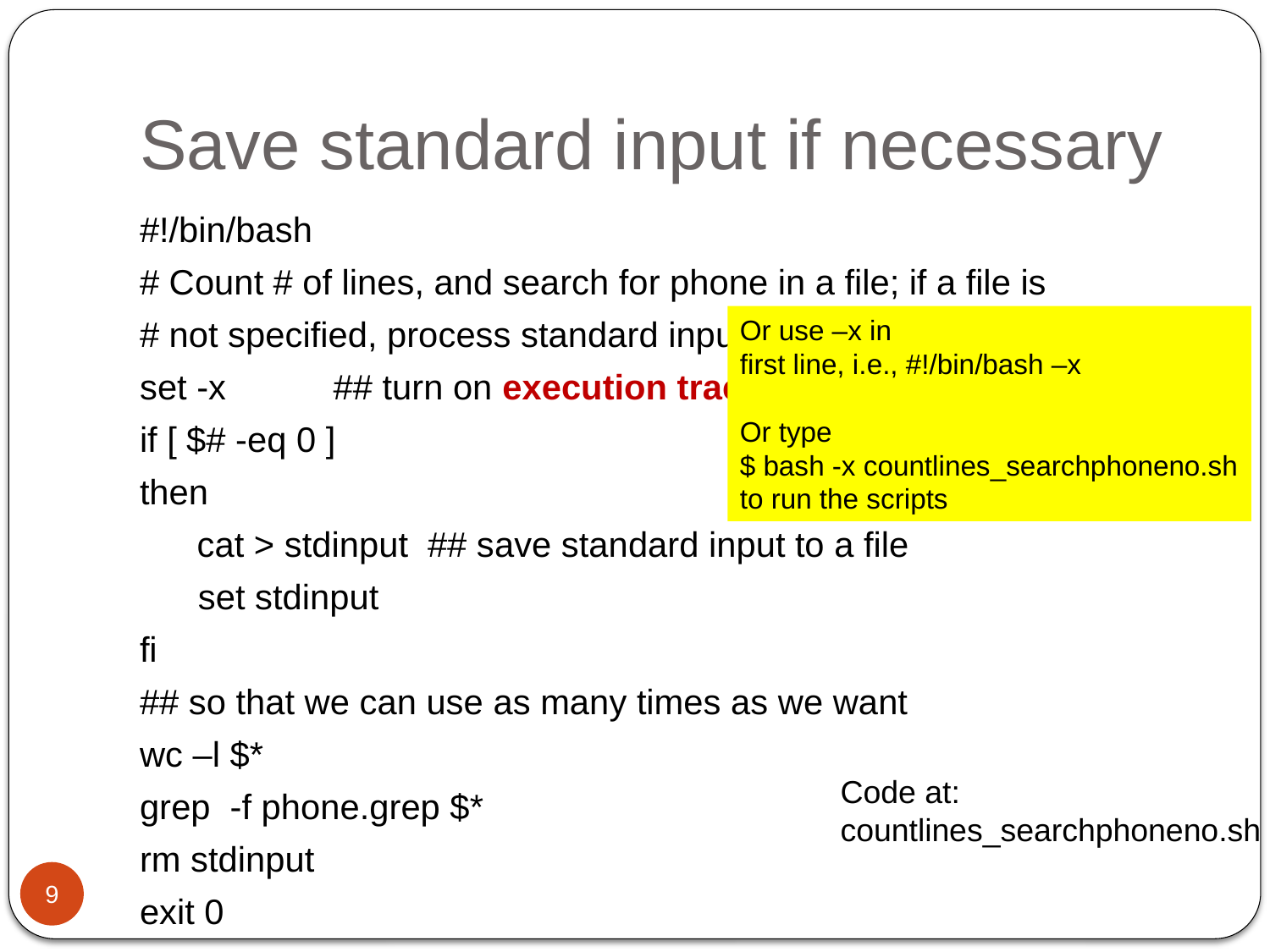

# Save standard input if necessary
#!/bin/bash
# Count # of lines, and search for phone in a file; if a file is
# not specified, process standard input
set -x           ## turn on execution tracing
if [ $# -eq 0 ]
then
	  cat > stdinput  ## save standard input to a file
      set stdinput
fi
## so that we can use as many times as we want
wc –l $*
grep  -f phone.grep $*
rm stdinput
exit 0
Or use –x in
first line, i.e., #!/bin/bash –x

Or type
$ bash -x countlines_searchphoneno.sh
to run the scripts
Code at:
countlines_searchphoneno.sh
9